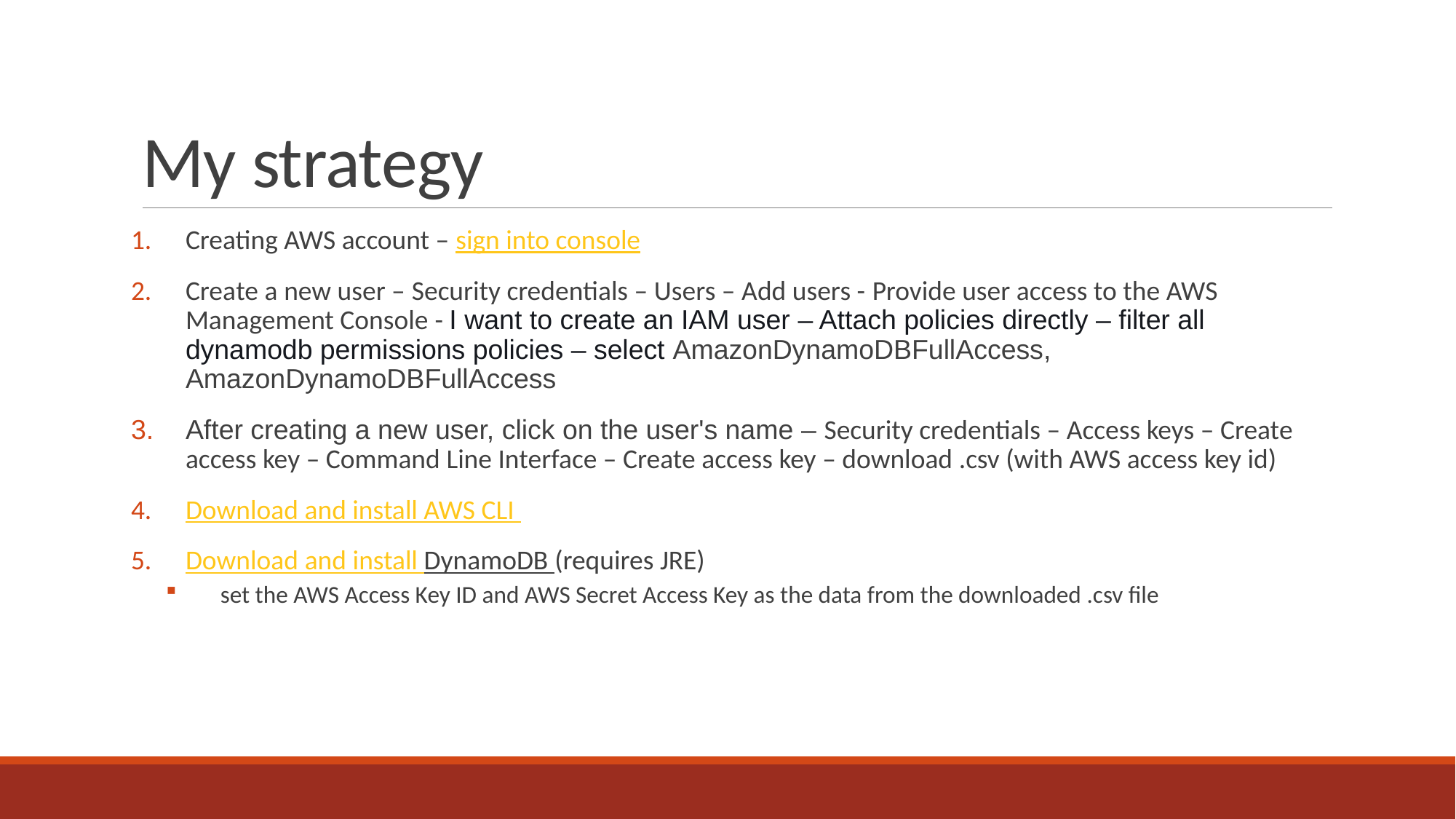

# My strategy
Creating AWS account – sign into console
Create a new user – Security credentials – Users – Add users - Provide user access to the AWS Management Console - I want to create an IAM user – Attach policies directly – filter all dynamodb permissions policies – select AmazonDynamoDBFullAccess, AmazonDynamoDBFullAccess
After creating a new user, click on the user's name – Security credentials – Access keys – Create access key – Command Line Interface – Create access key – download .csv (with AWS access key id)
Download and install AWS CLI
Download and install DynamoDB (requires JRE)
set the AWS Access Key ID and AWS Secret Access Key as the data from the downloaded .csv file